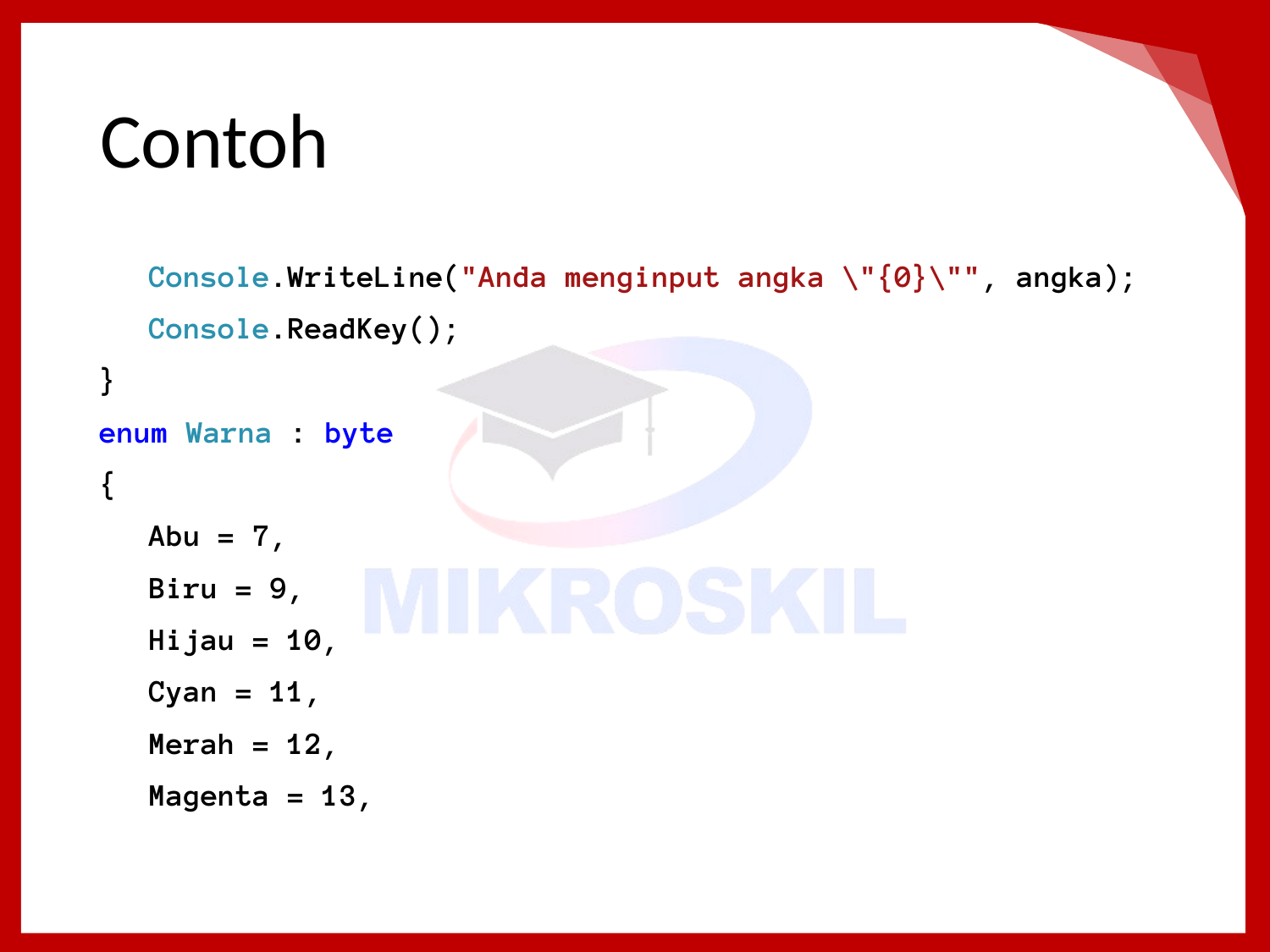

# Contoh
Console.WriteLine("Anda menginput angka \"{0}\"", angka);
Console.ReadKey();
}
enum Warna : byte
{
Abu = 7,
Biru = 9,
Hijau = 10,
Cyan = 11,
Merah = 12,
Magenta = 13,